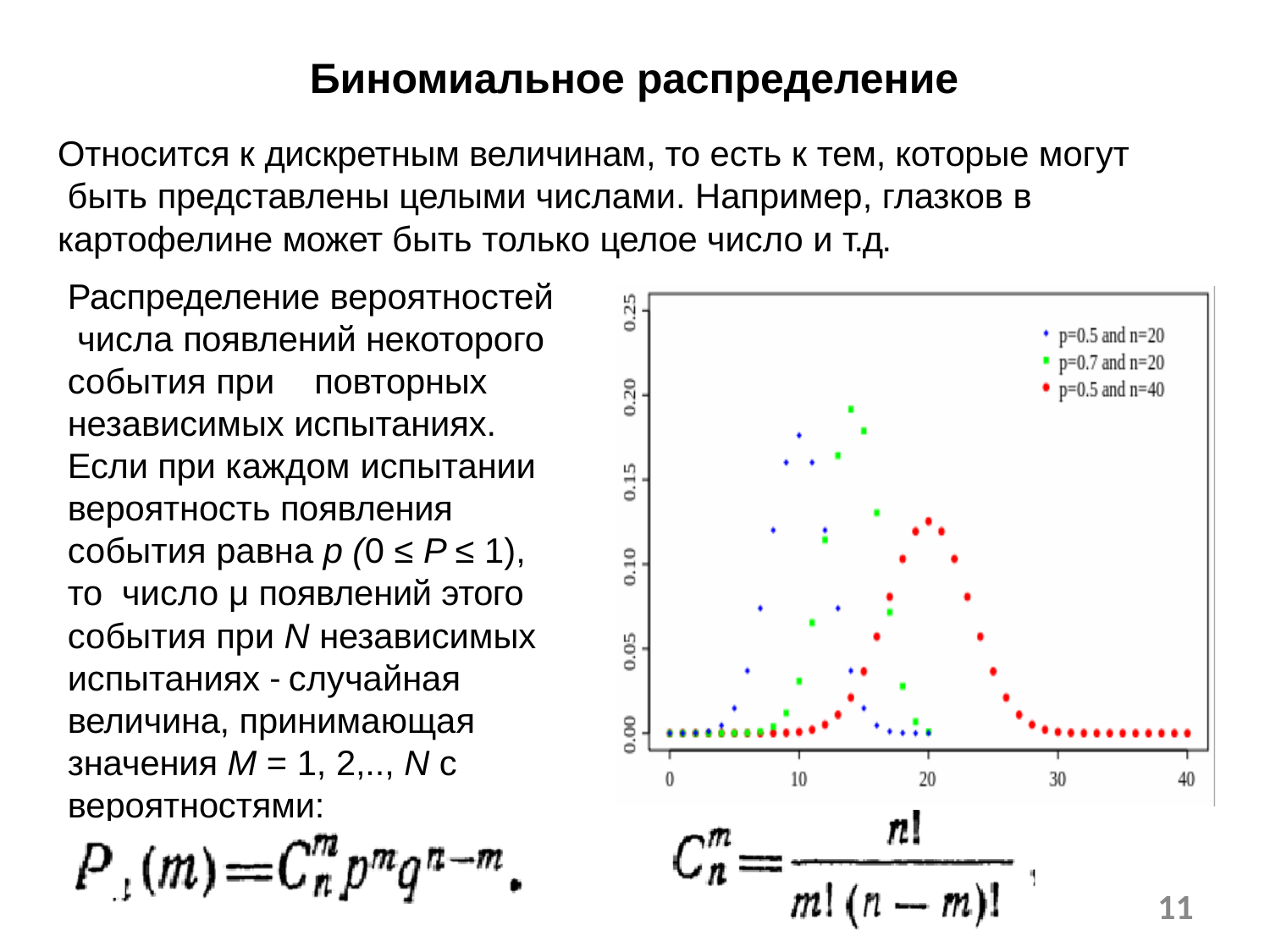

# Биномиальное распределение
Относится к дискретным величинам, то есть к тем, которые могут  быть представлены целыми числами. Например, глазков в  картофелине может быть только целое число и т.д.
Распределение вероятностей  числа появлений некоторого  события при	повторных  независимых испытаниях.
Если при каждом испытании  вероятность появления  события равна р (0 ≤ P ≤ 1), то  число μ появлений этого  события при N независимых  испытаниях - случайная  величина, принимающая  значения M = 1, 2,.., N с  вероятностями:

11